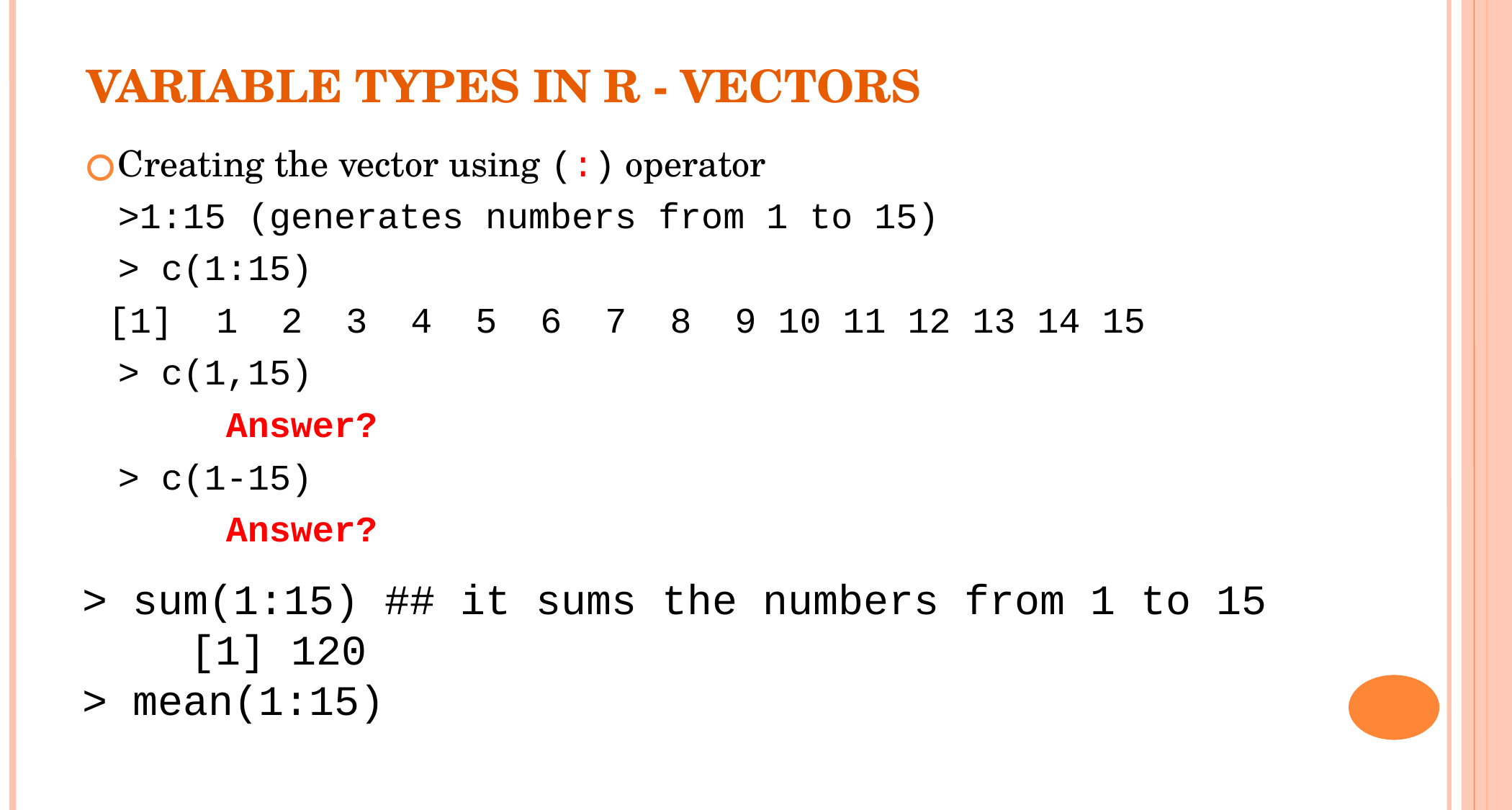

VARIABLE TYPES IN R - VECTORS
Creating the vector using (:) operator
	>1:15 (generates numbers from 1 to 15)
	> c(1:15)
 [1]  1  2  3  4  5  6  7  8  9 10 11 12 13 14 15
	> c(1,15)
		Answer?
	> c(1-15)
		Answer?

> sum(1:15) ## it sums the numbers from 1 to 15
	[1] 120
> mean(1:15)